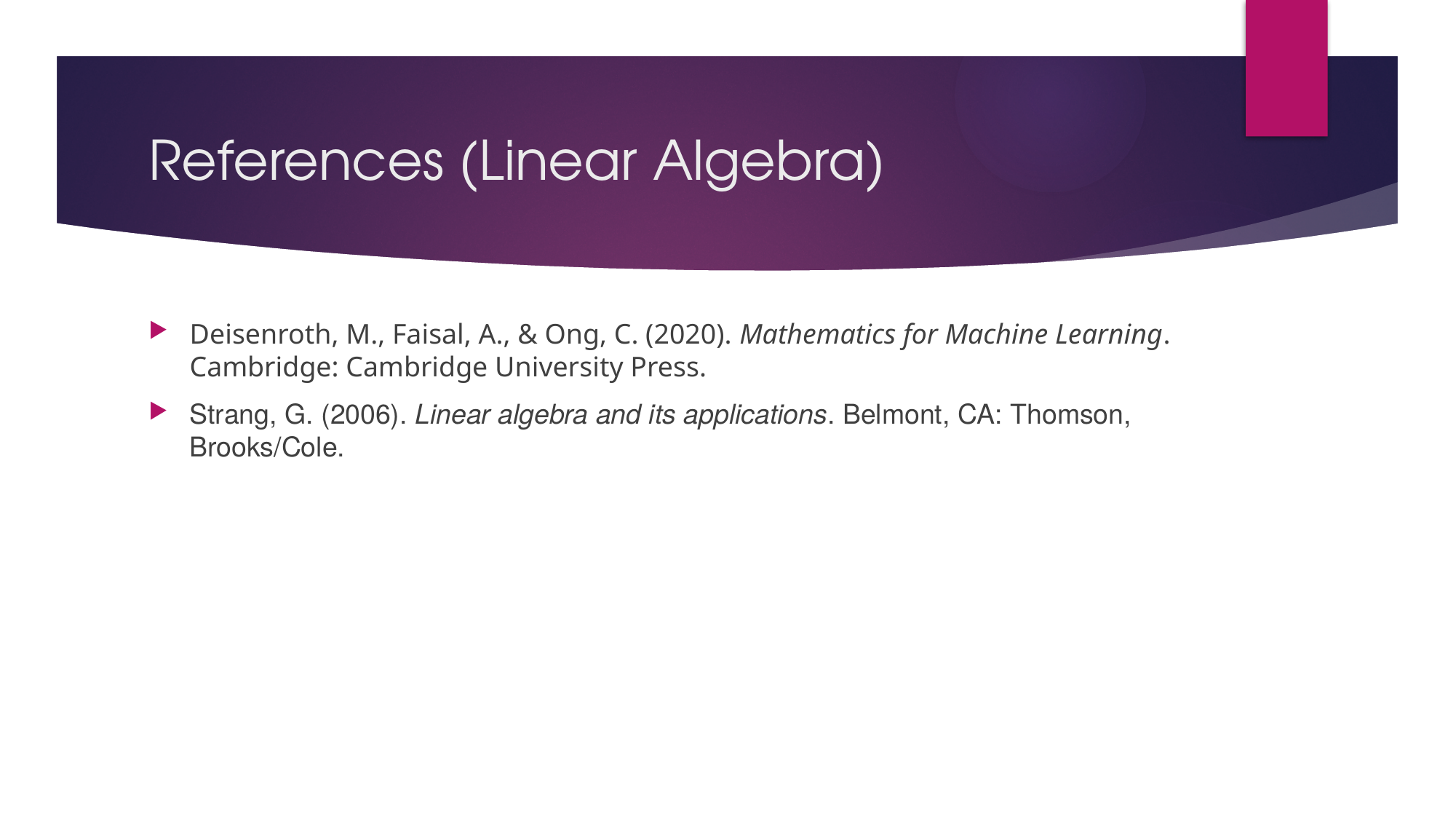

# References (Linear Algebra)
Deisenroth, M., Faisal, A., & Ong, C. (2020). Mathematics for Machine Learning. Cambridge: Cambridge University Press.
Strang, G. (2006). Linear algebra and its applications. Belmont, CA: Thomson, Brooks/Cole.